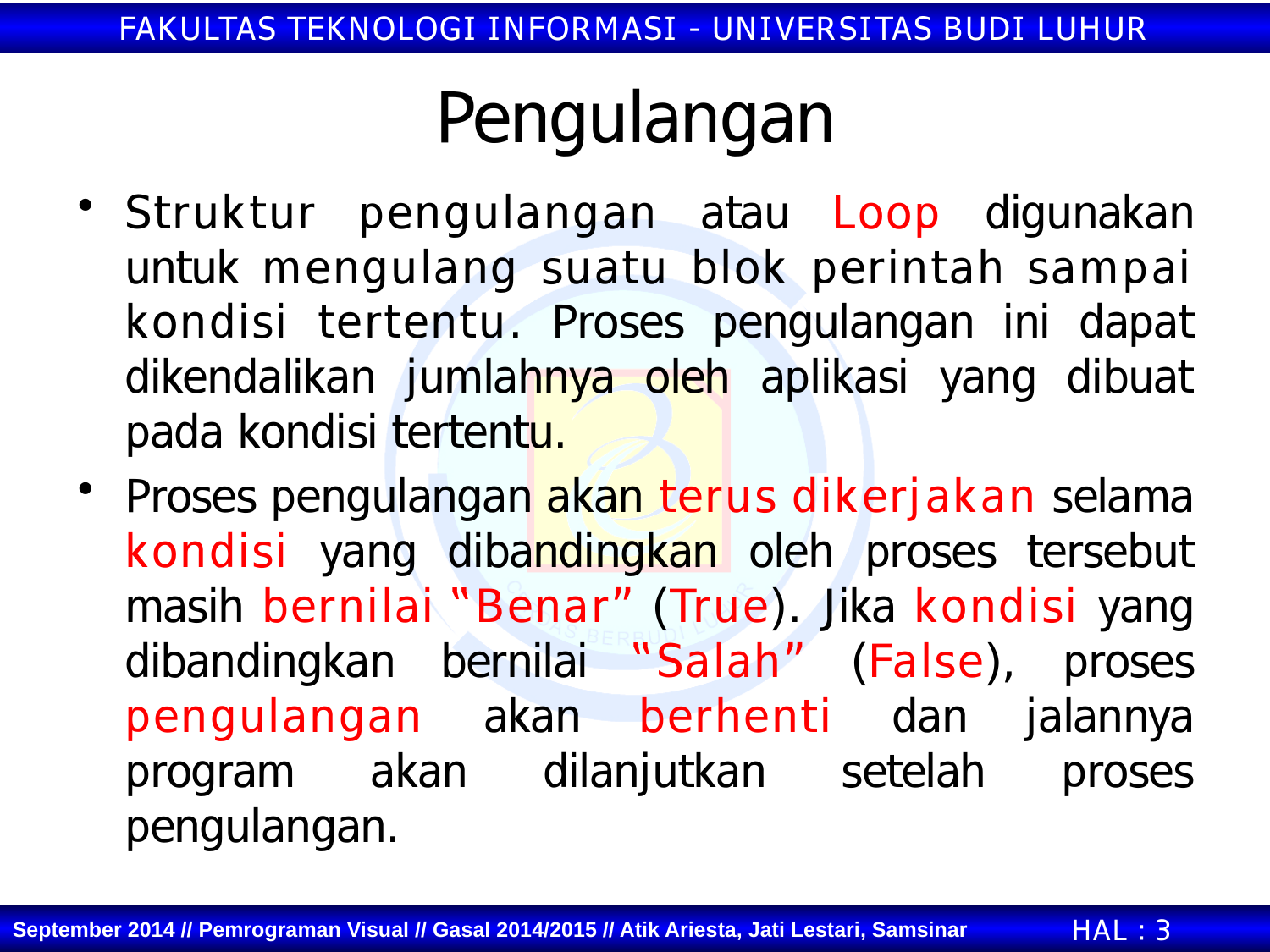

# Pengulangan
Struktur pengulangan atau Loop digunakan untuk mengulang suatu blok perintah sampai kondisi tertentu. Proses pengulangan ini dapat dikendalikan jumlahnya oleh aplikasi yang dibuat pada kondisi tertentu.
Proses pengulangan akan terus dikerjakan selama kondisi yang dibandingkan oleh proses tersebut masih bernilai “Benar” (True). Jika kondisi yang dibandingkan bernilai “Salah” (False), proses pengulangan akan berhenti dan jalannya program akan dilanjutkan setelah proses pengulangan.